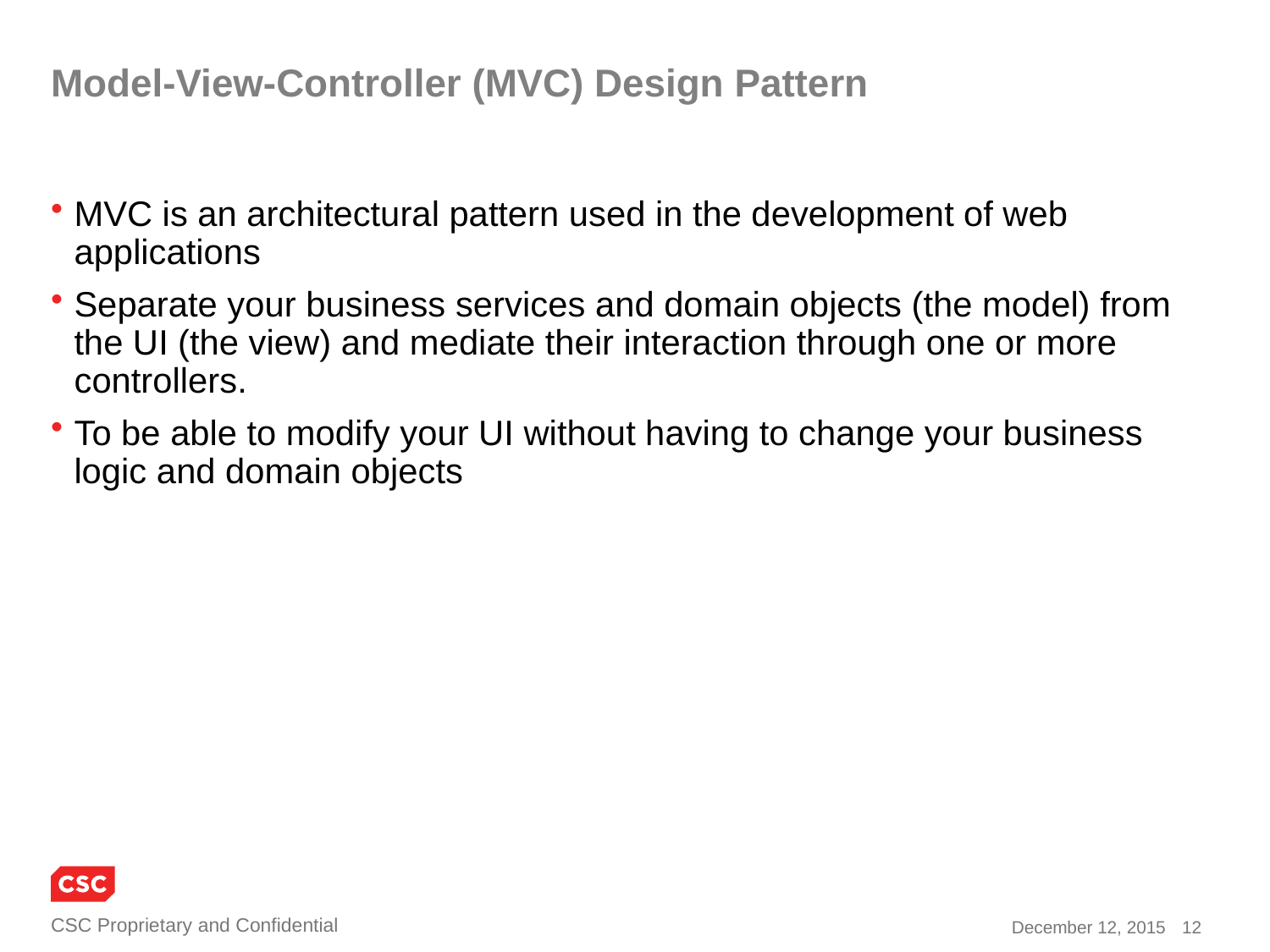

# Model-View-Controller (MVC) Design Pattern
MVC is an architectural pattern used in the development of web
applications
Separate your business services and domain objects (the model) from the UI (the view) and mediate their interaction through one or more controllers.
To be able to modify your UI without having to change your business logic and domain objects